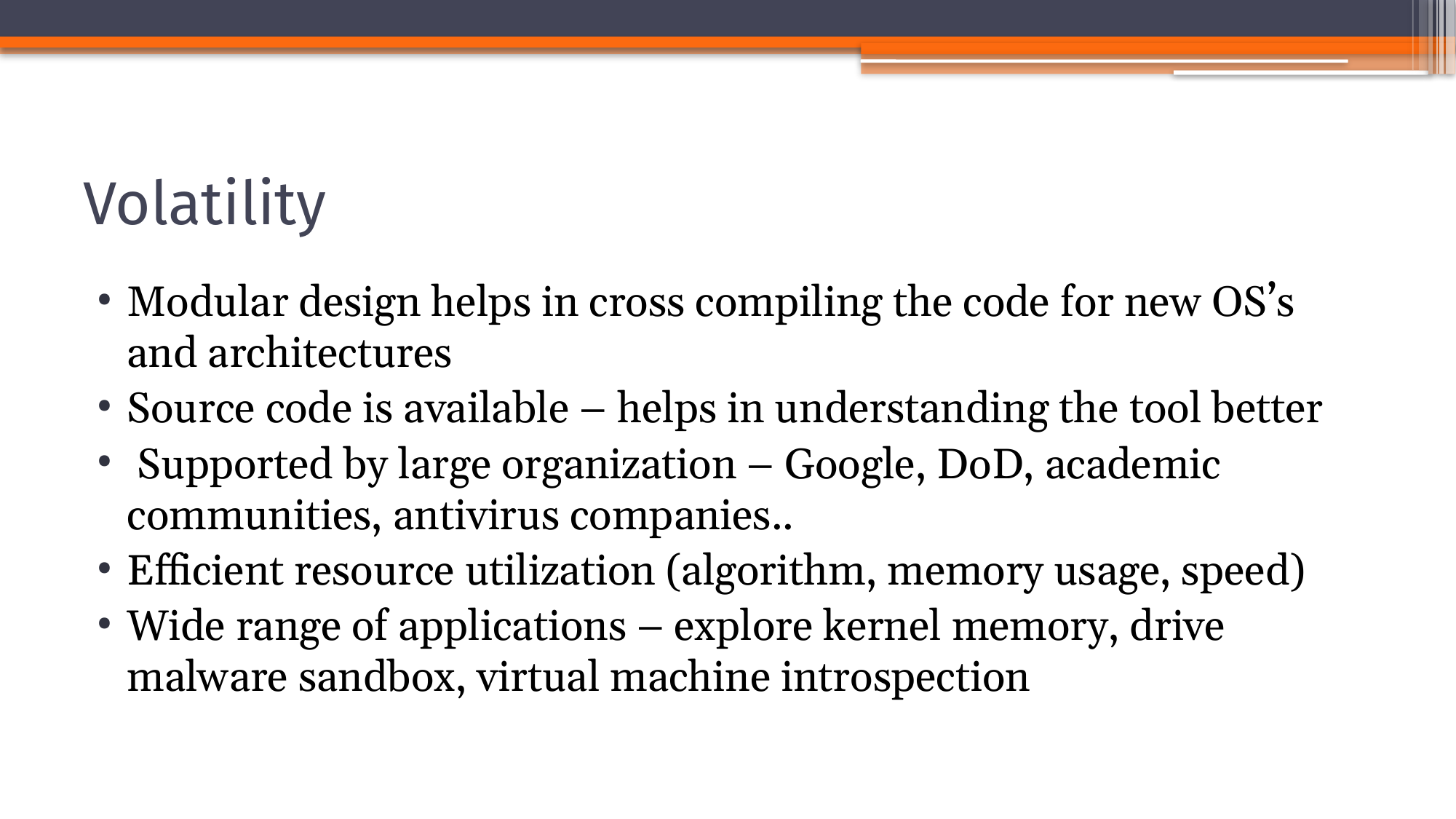

# Volatility
Modular design helps in cross compiling the code for new OS’s and architectures
Source code is available – helps in understanding the tool better
 Supported by large organization – Google, DoD, academic communities, antivirus companies..
Efficient resource utilization (algorithm, memory usage, speed)
Wide range of applications – explore kernel memory, drive malware sandbox, virtual machine introspection